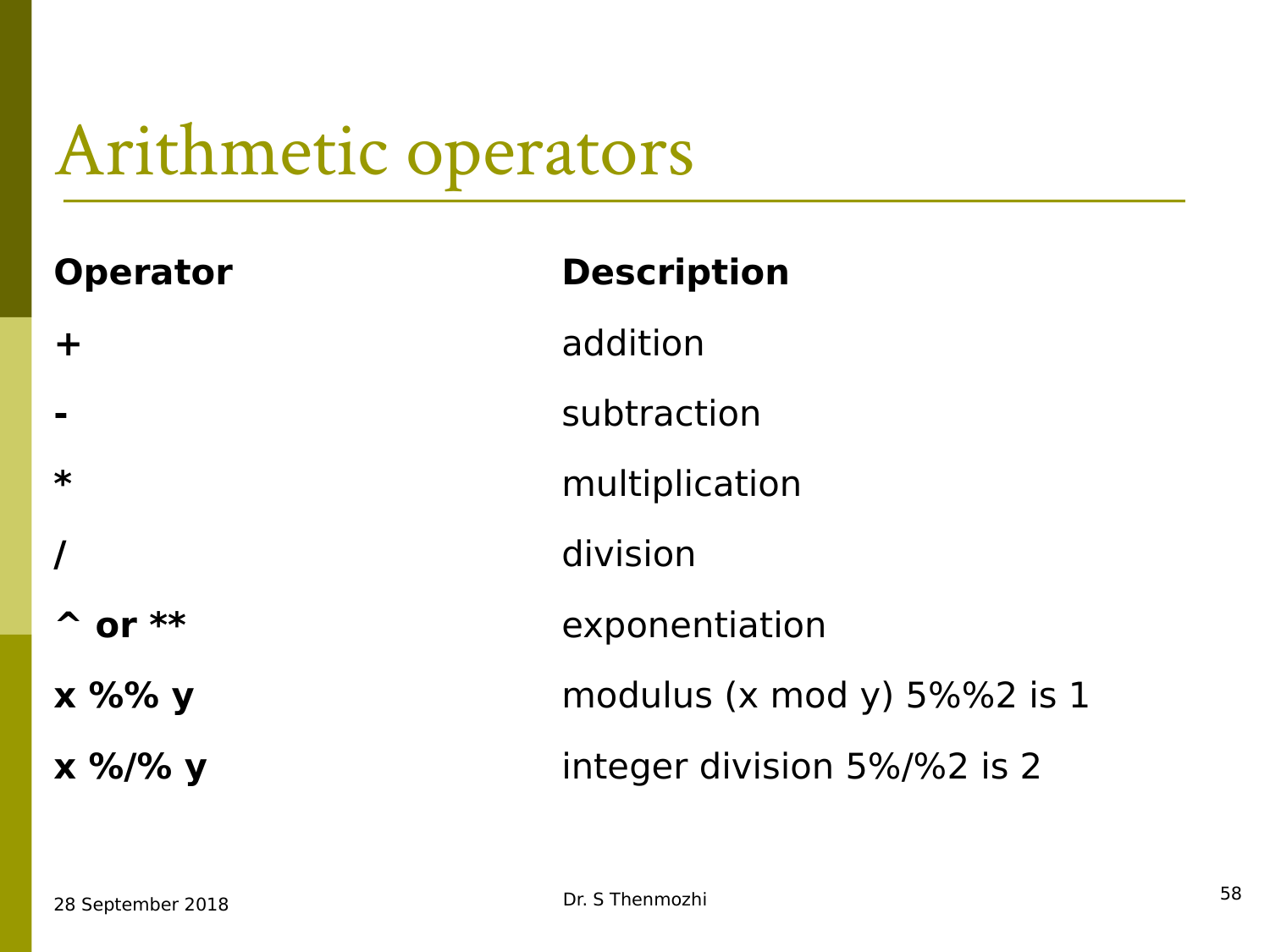

# Arithmetic operators
Operator			Description
+				addition
-				subtraction
*				multiplication
/				division
^ or **			exponentiation
x %% y			modulus (x mod y) 5%%2 is 1
x %/% y			integer division 5%/%2 is 2

58
Dr. S Thenmozhi
28 September 2018